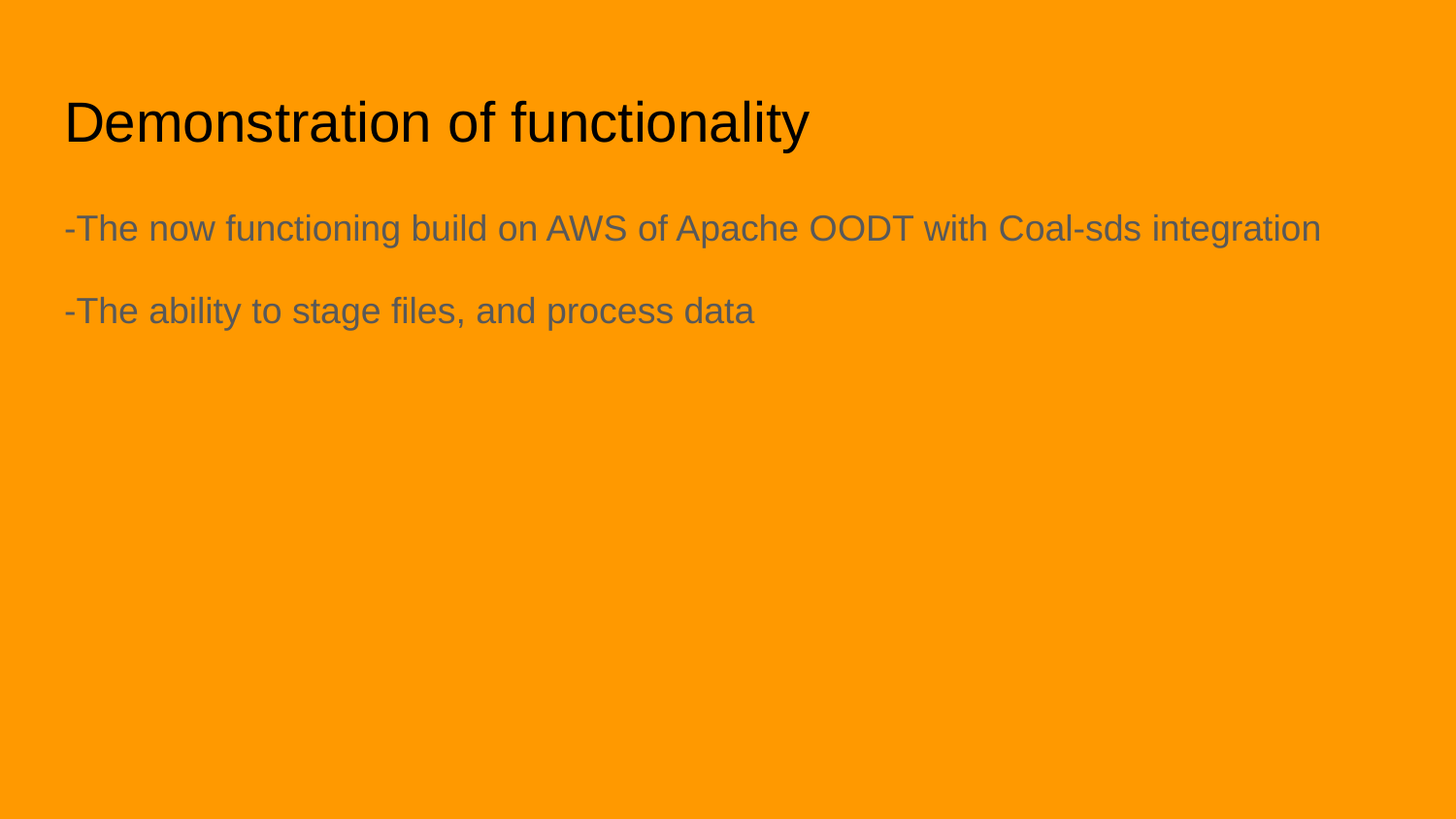

# Demonstration of functionality
-The now functioning build on AWS of Apache OODT with Coal-sds integration
-The ability to stage files, and process data